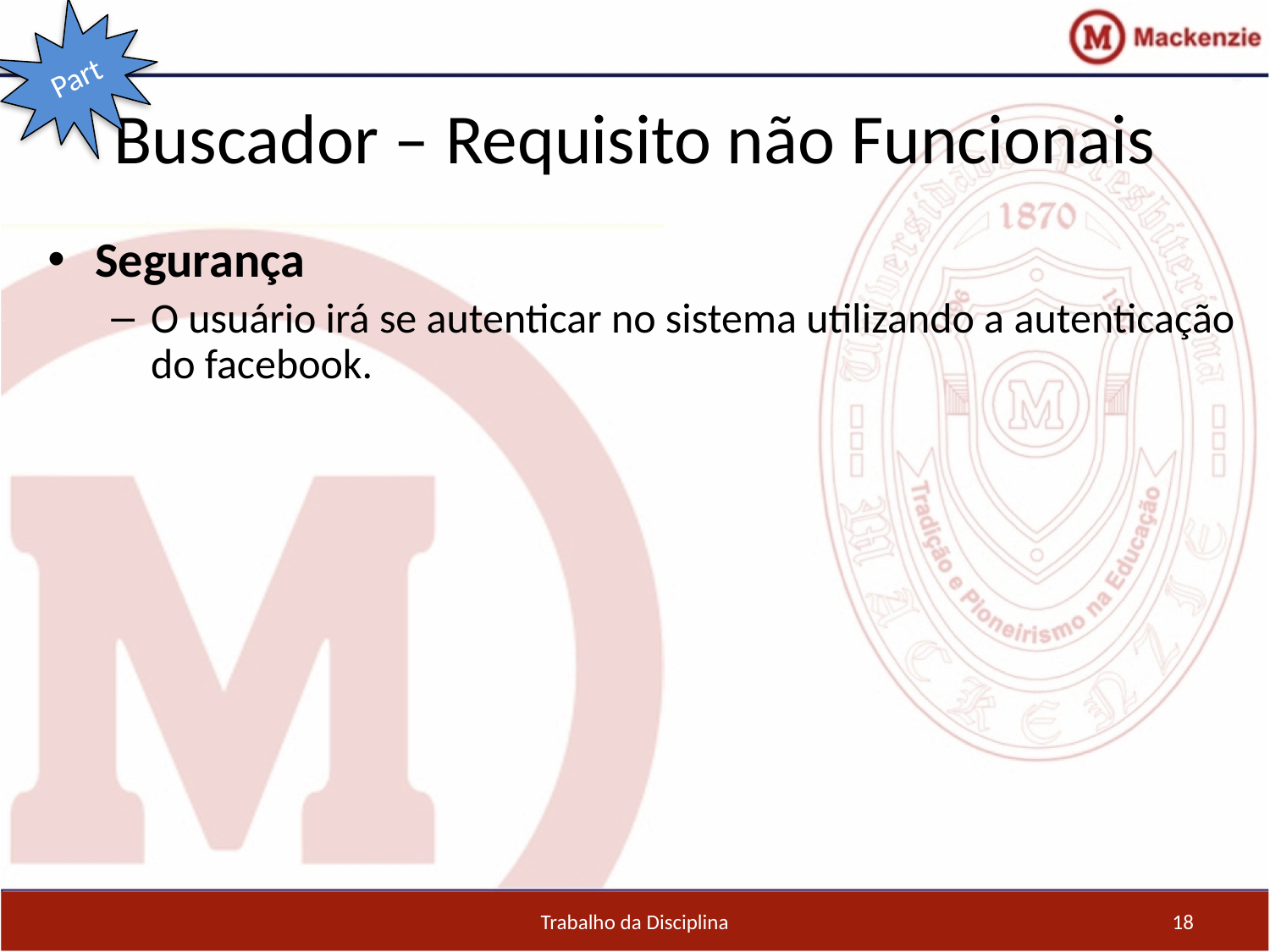

Part
Buscador – Requisito não Funcionais
Segurança
O usuário irá se autenticar no sistema utilizando a autenticação do facebook.

Trabalho da Disciplina
18